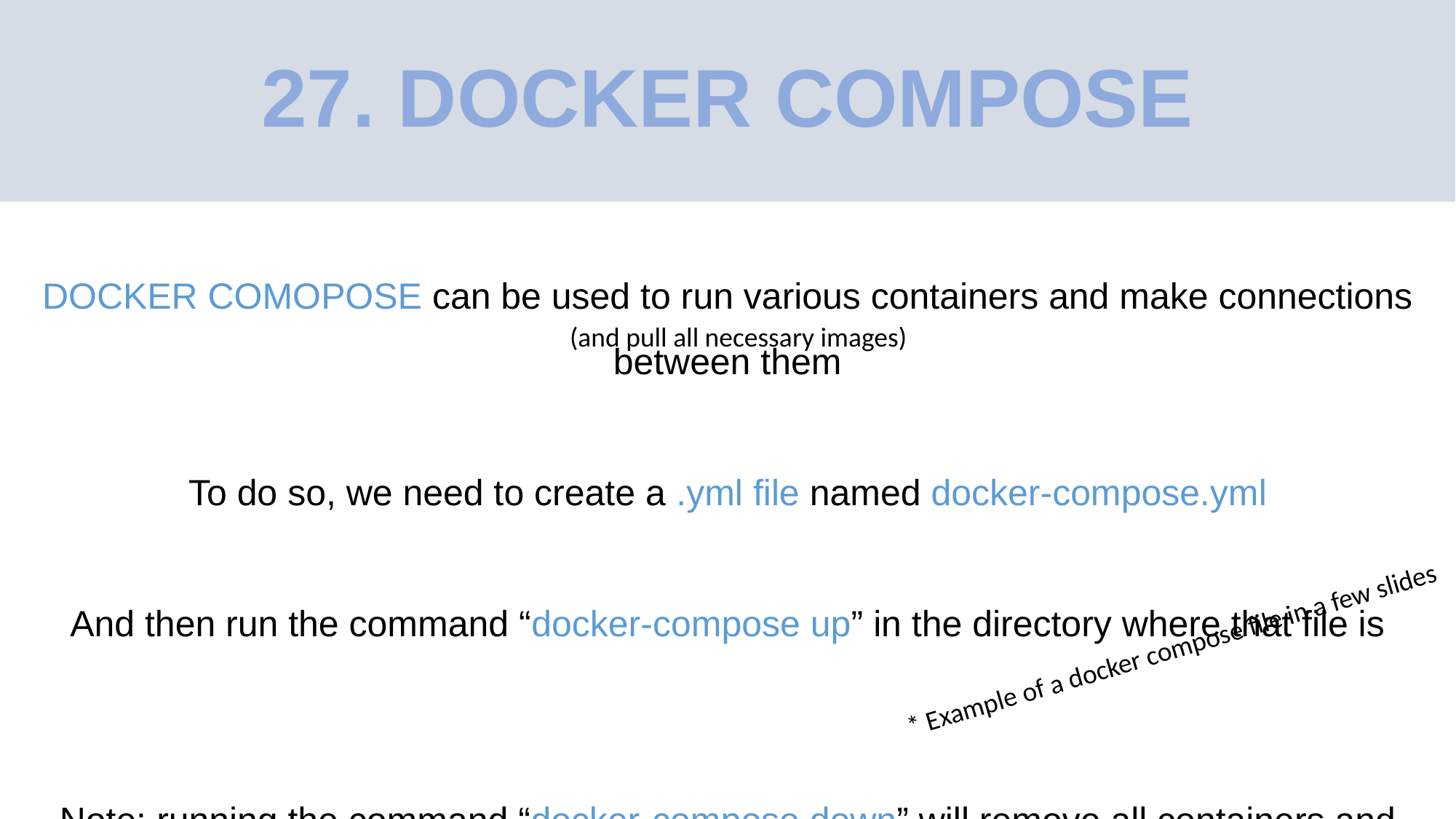

# 27. DOCKER COMPOSE

DOCKER COMOPOSE can be used to run various containers and make connections between them

To do so, we need to create a .yml file named docker-compose.yml

And then run the command “docker-compose up” in the directory where that file is

Note: running the command “docker-compose down” will remove all containers and delete all images
(and pull all necessary images)
* Example of a docker compose file in a few slides